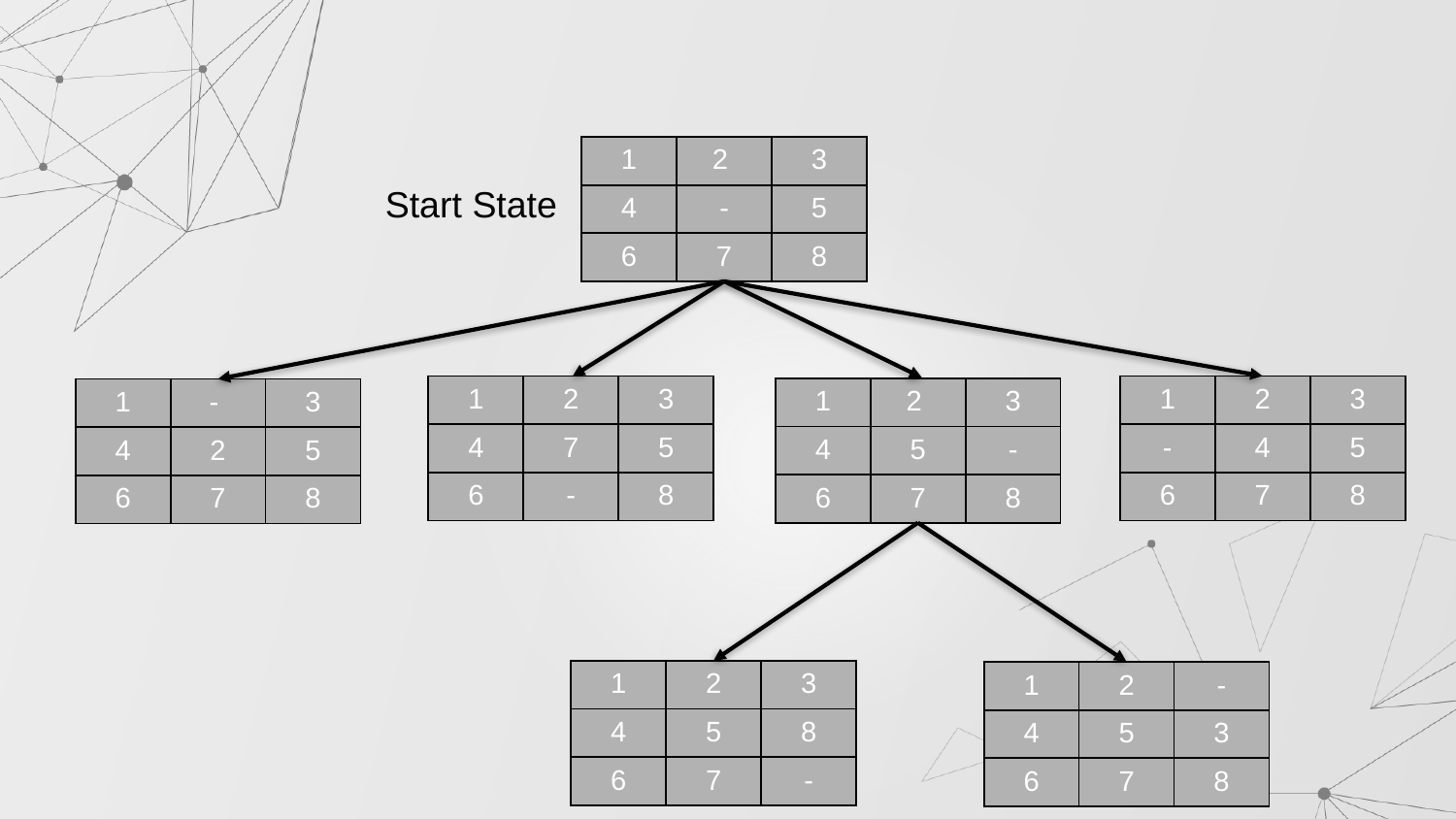

| 1 | 2 | 3 |
| --- | --- | --- |
| 4 | - | 5 |
| 6 | 7 | 8 |
Start State
| 1 | 2 | 3 |
| --- | --- | --- |
| 4 | 7 | 5 |
| 6 | - | 8 |
| 1 | 2 | 3 |
| --- | --- | --- |
| - | 4 | 5 |
| 6 | 7 | 8 |
| 1 | 2 | 3 |
| --- | --- | --- |
| 4 | 5 | - |
| 6 | 7 | 8 |
| 1 | - | 3 |
| --- | --- | --- |
| 4 | 2 | 5 |
| 6 | 7 | 8 |
| 1 | 2 | 3 |
| --- | --- | --- |
| 4 | 5 | 8 |
| 6 | 7 | - |
| 1 | 2 | - |
| --- | --- | --- |
| 4 | 5 | 3 |
| 6 | 7 | 8 |